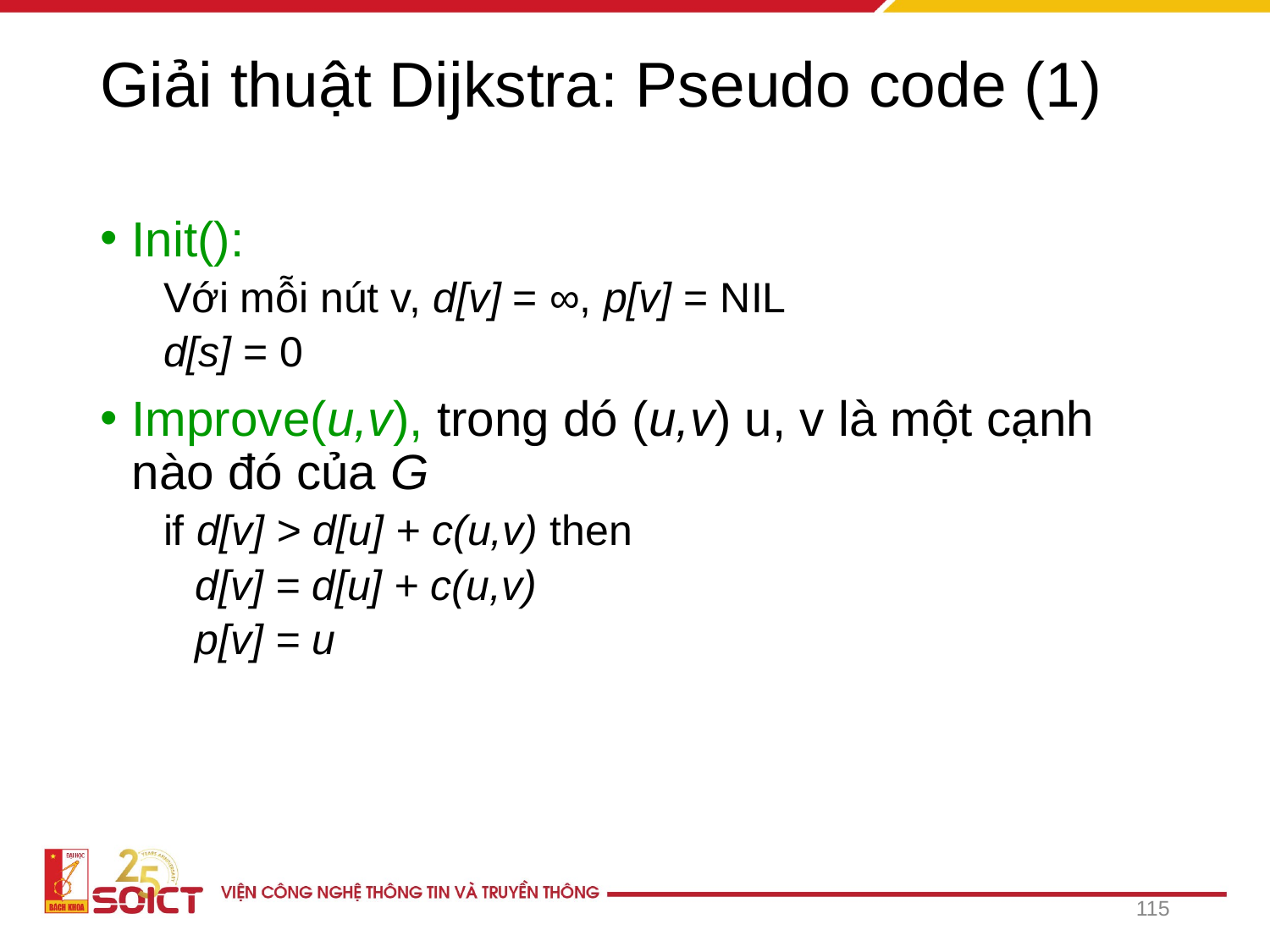

# Giải thuật Dijkstra: Pseudo code (1)
Init():
Với mỗi nút v, d[v] = ∞, p[v] = NIL
d[s] = 0
Improve(u,v), trong dó (u,v) u, v là một cạnh nào đó của G
if d[v] > d[u] + c(u,v) then
	d[v] = d[u] + c(u,v)
	p[v] = u
115